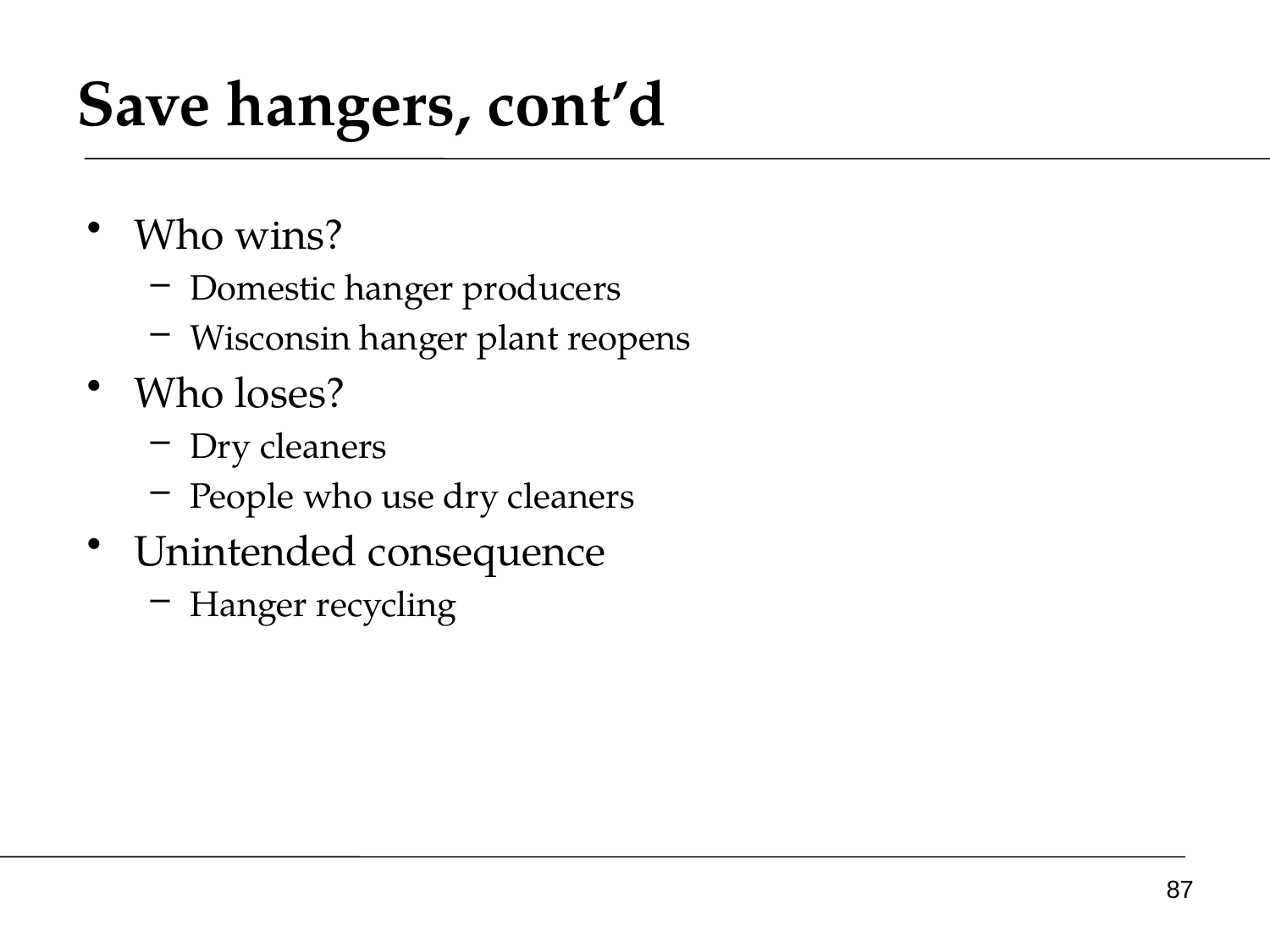

# Save hangers, cont’d
Who wins?
Domestic hanger producers
Wisconsin hanger plant reopens
Who loses?
Dry cleaners
People who use dry cleaners
Unintended consequence
Hanger recycling
87